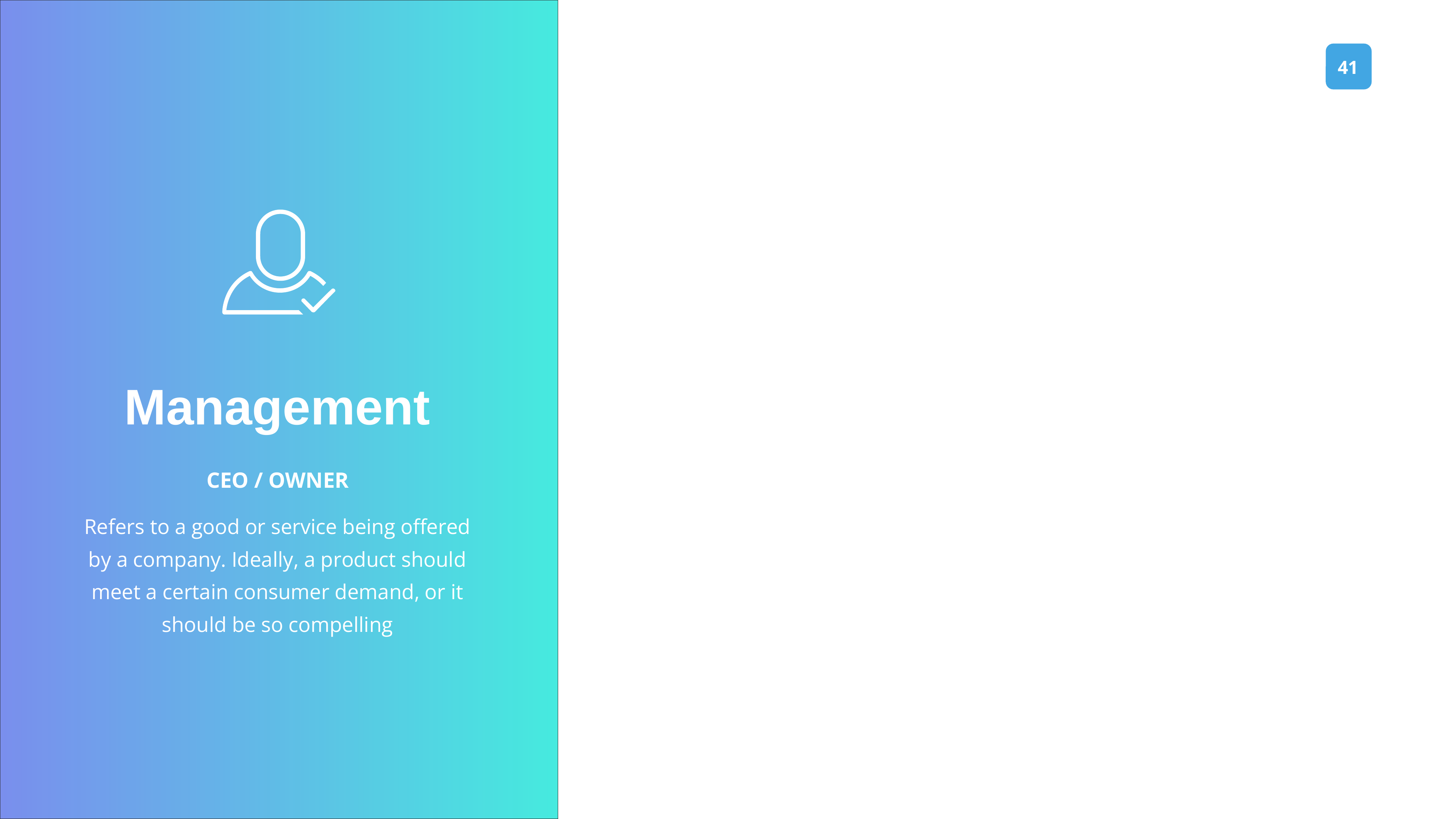

Management
CEO / OWNER
Refers to a good or service being offered by a company. Ideally, a product should meet a certain consumer demand, or it should be so compelling